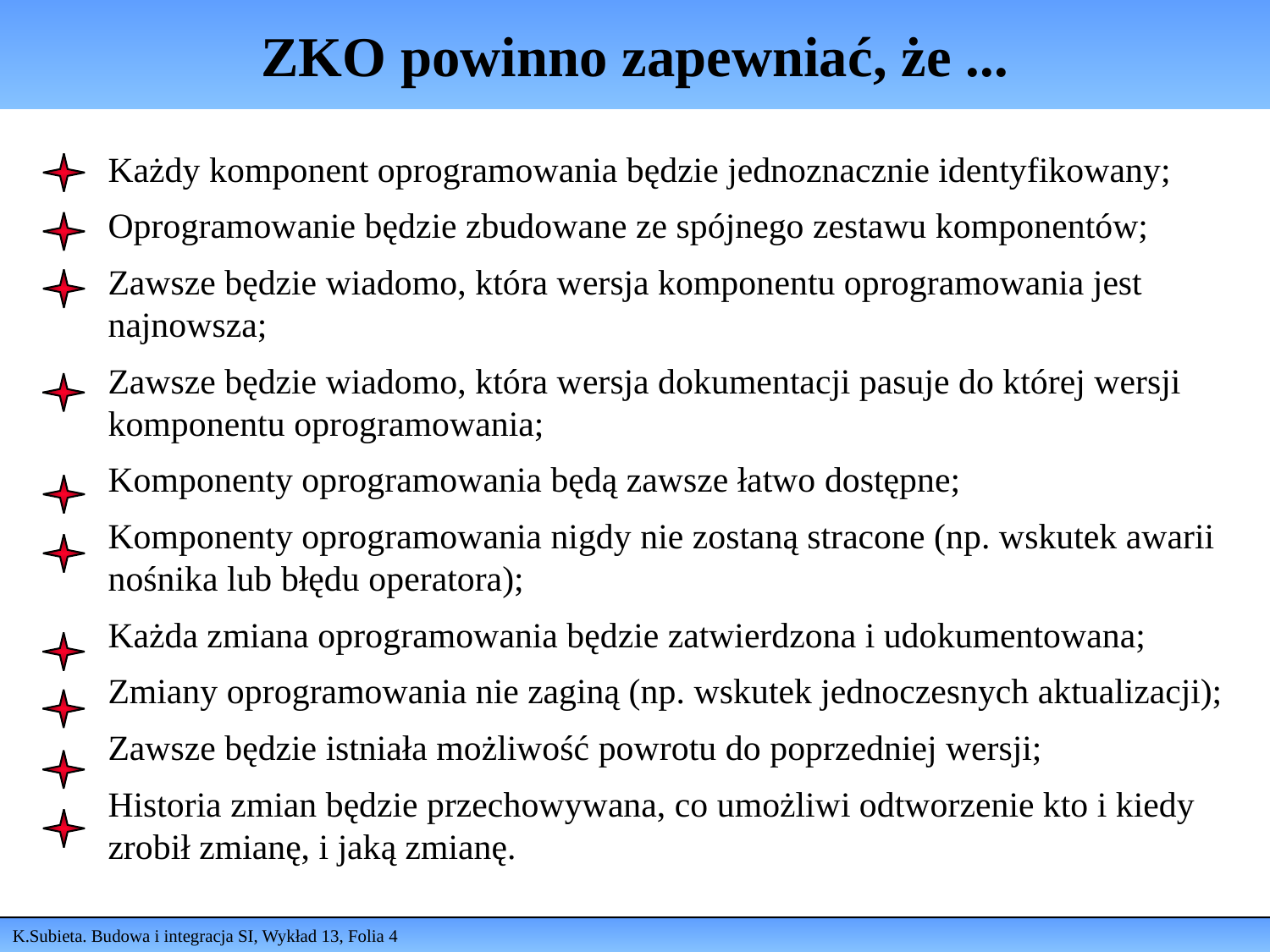

# ZKO powinno zapewniać, że ...
Każdy komponent oprogramowania będzie jednoznacznie identyfikowany;
Oprogramowanie będzie zbudowane ze spójnego zestawu komponentów;
Zawsze będzie wiadomo, która wersja komponentu oprogramowania jest najnowsza;
Zawsze będzie wiadomo, która wersja dokumentacji pasuje do której wersji komponentu oprogramowania;
Komponenty oprogramowania będą zawsze łatwo dostępne;
Komponenty oprogramowania nigdy nie zostaną stracone (np. wskutek awarii nośnika lub błędu operatora);
Każda zmiana oprogramowania będzie zatwierdzona i udokumentowana;
Zmiany oprogramowania nie zaginą (np. wskutek jednoczesnych aktualizacji);
Zawsze będzie istniała możliwość powrotu do poprzedniej wersji;
Historia zmian będzie przechowywana, co umożliwi odtworzenie kto i kiedy zrobił zmianę, i jaką zmianę.